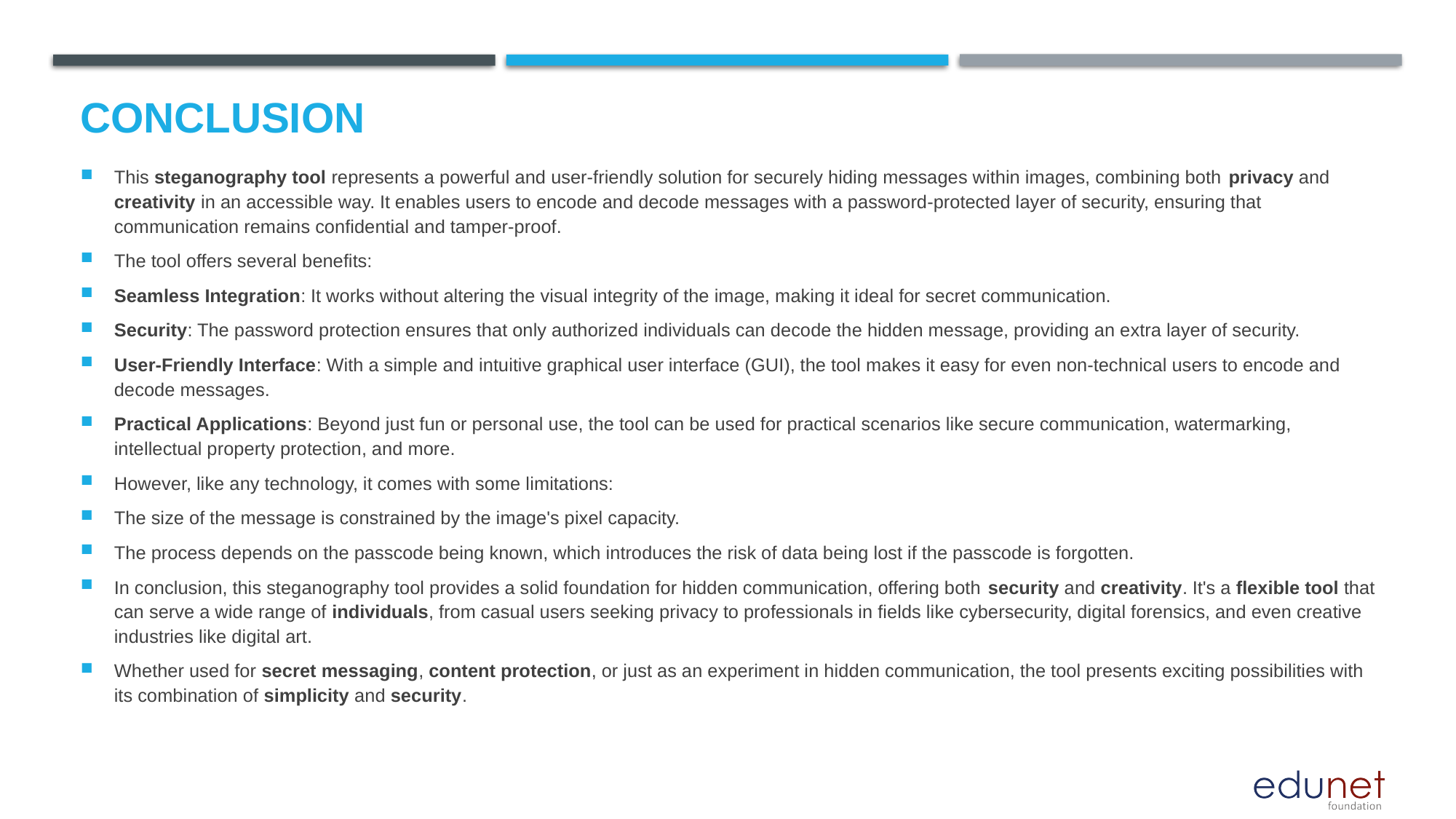

# Conclusion
This steganography tool represents a powerful and user-friendly solution for securely hiding messages within images, combining both privacy and creativity in an accessible way. It enables users to encode and decode messages with a password-protected layer of security, ensuring that communication remains confidential and tamper-proof.
The tool offers several benefits:
Seamless Integration: It works without altering the visual integrity of the image, making it ideal for secret communication.
Security: The password protection ensures that only authorized individuals can decode the hidden message, providing an extra layer of security.
User-Friendly Interface: With a simple and intuitive graphical user interface (GUI), the tool makes it easy for even non-technical users to encode and decode messages.
Practical Applications: Beyond just fun or personal use, the tool can be used for practical scenarios like secure communication, watermarking, intellectual property protection, and more.
However, like any technology, it comes with some limitations:
The size of the message is constrained by the image's pixel capacity.
The process depends on the passcode being known, which introduces the risk of data being lost if the passcode is forgotten.
In conclusion, this steganography tool provides a solid foundation for hidden communication, offering both security and creativity. It's a flexible tool that can serve a wide range of individuals, from casual users seeking privacy to professionals in fields like cybersecurity, digital forensics, and even creative industries like digital art.
Whether used for secret messaging, content protection, or just as an experiment in hidden communication, the tool presents exciting possibilities with its combination of simplicity and security.